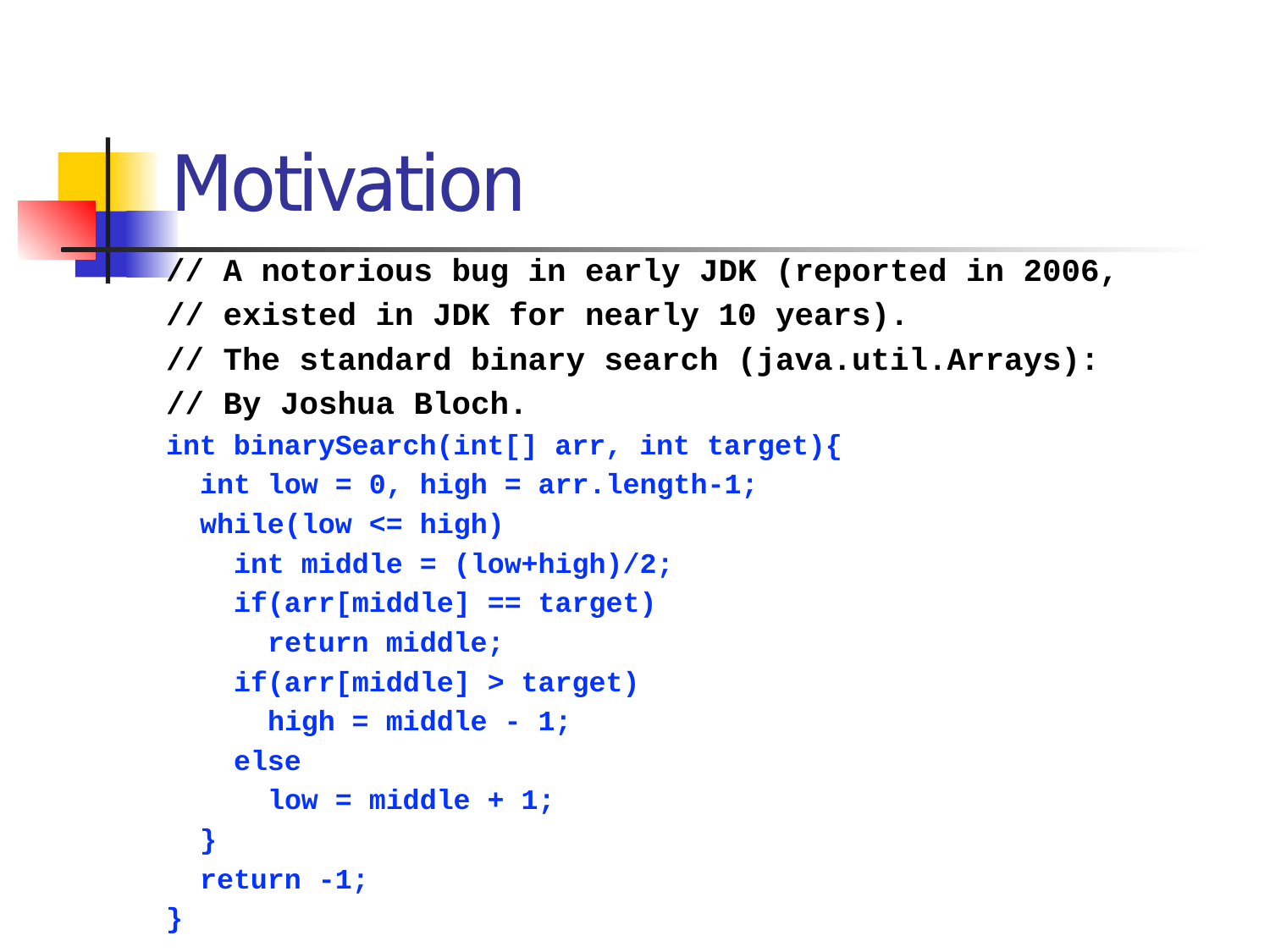

# Motivation
// A notorious bug in early JDK (reported in 2006,
// existed in JDK for nearly 10 years).
// The standard binary search (java.util.Arrays):
// By Joshua Bloch.
int binarySearch(int[] arr, int target){
  int low = 0, high = arr.length-1;
  while(low <= high)
    int middle = (low+high)/2;
    if(arr[middle] == target)
      return middle;
    if(arr[middle] > target)
      high = middle - 1;
    else
      low = middle + 1;
  }
  return -1;
}